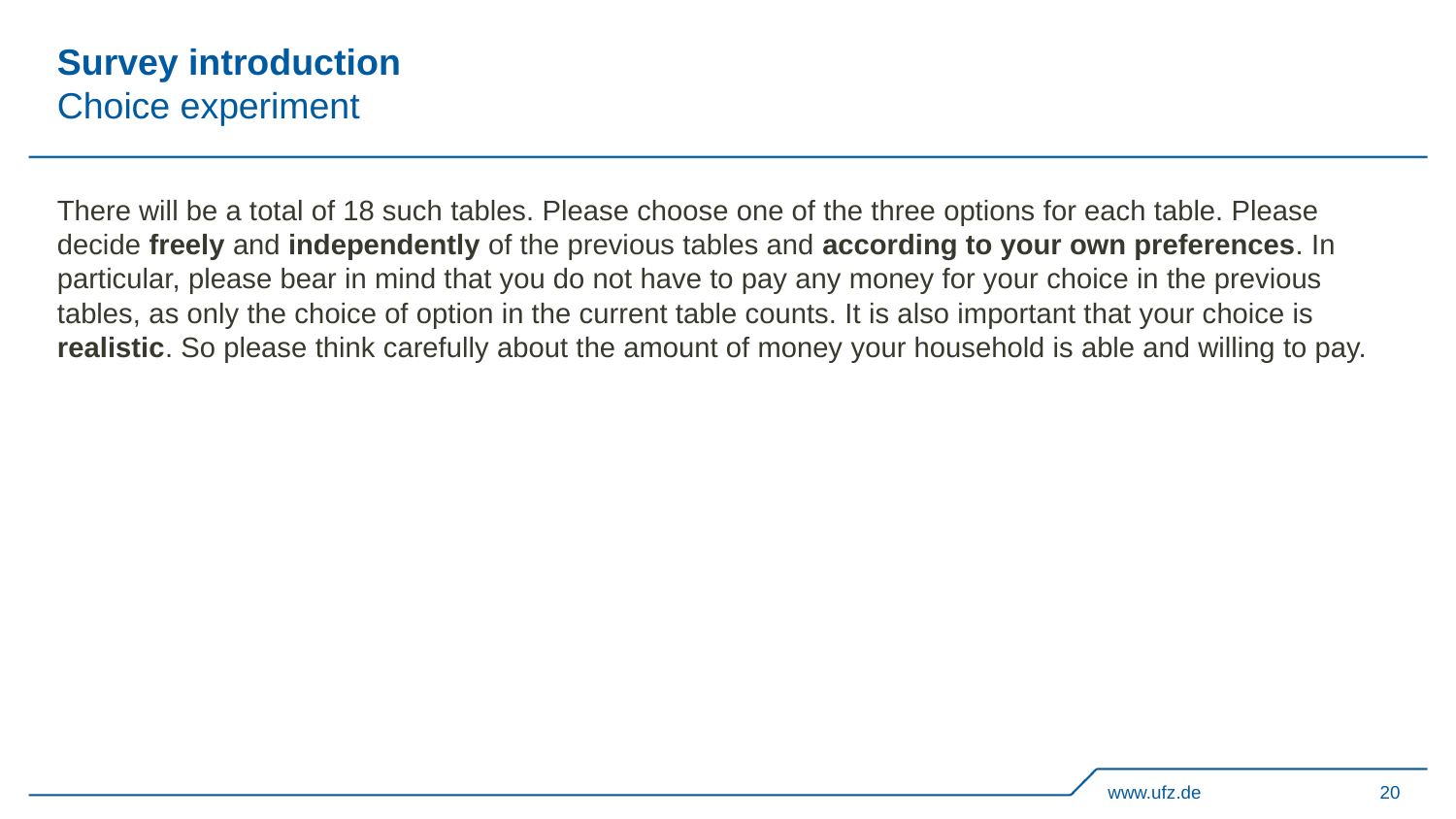

# Survey introduction Choice experiment
There will be a total of 18 such tables. Please choose one of the three options for each table. Please decide freely and independently of the previous tables and according to your own preferences. In particular, please bear in mind that you do not have to pay any money for your choice in the previous tables, as only the choice of option in the current table counts. It is also important that your choice is realistic. So please think carefully about the amount of money your household is able and willing to pay.

www.ufz.de
20